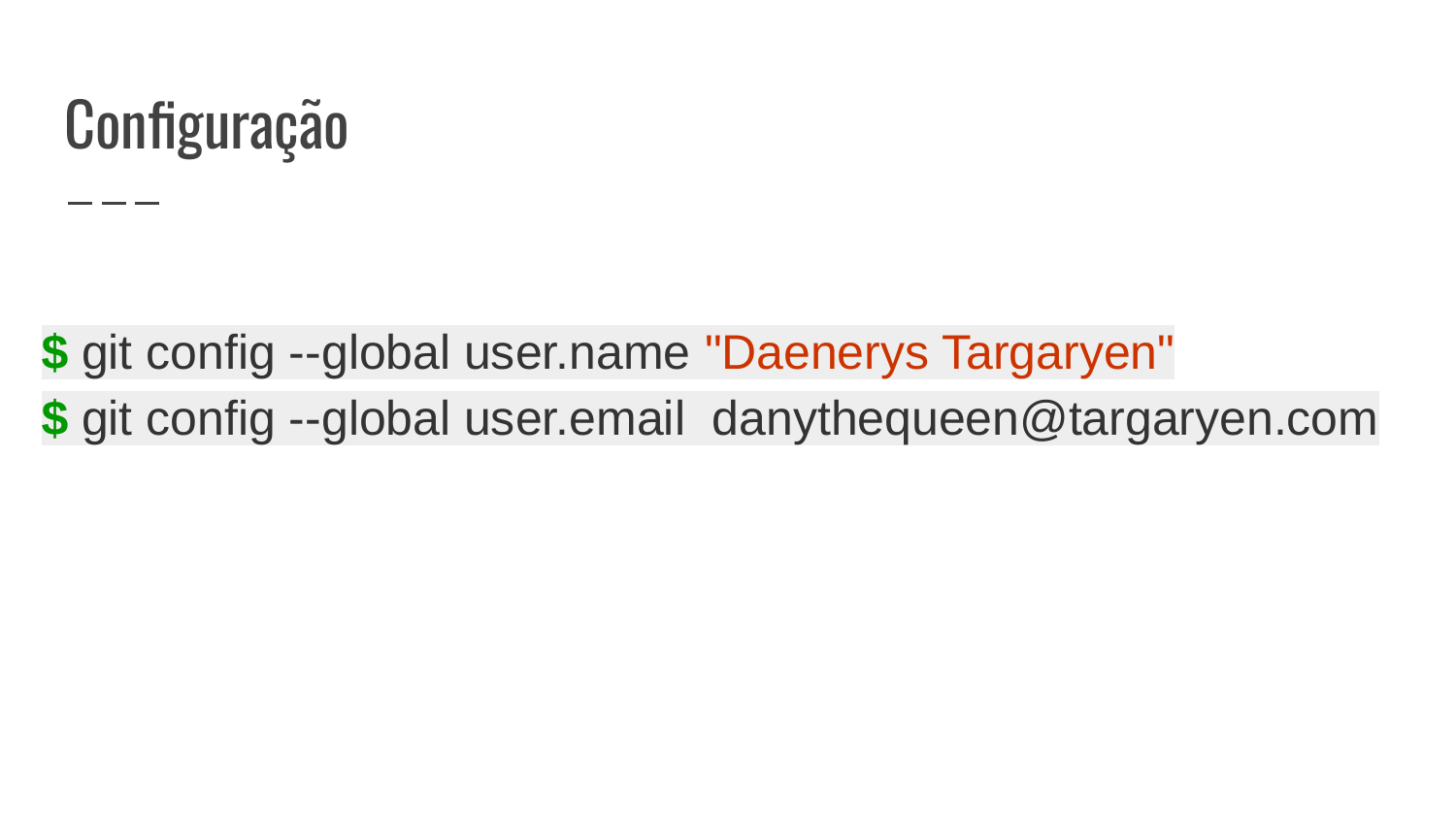

# Configuração
$ git config --global user.name "Daenerys Targaryen"
$ git config --global user.email  danythequeen@targaryen.com